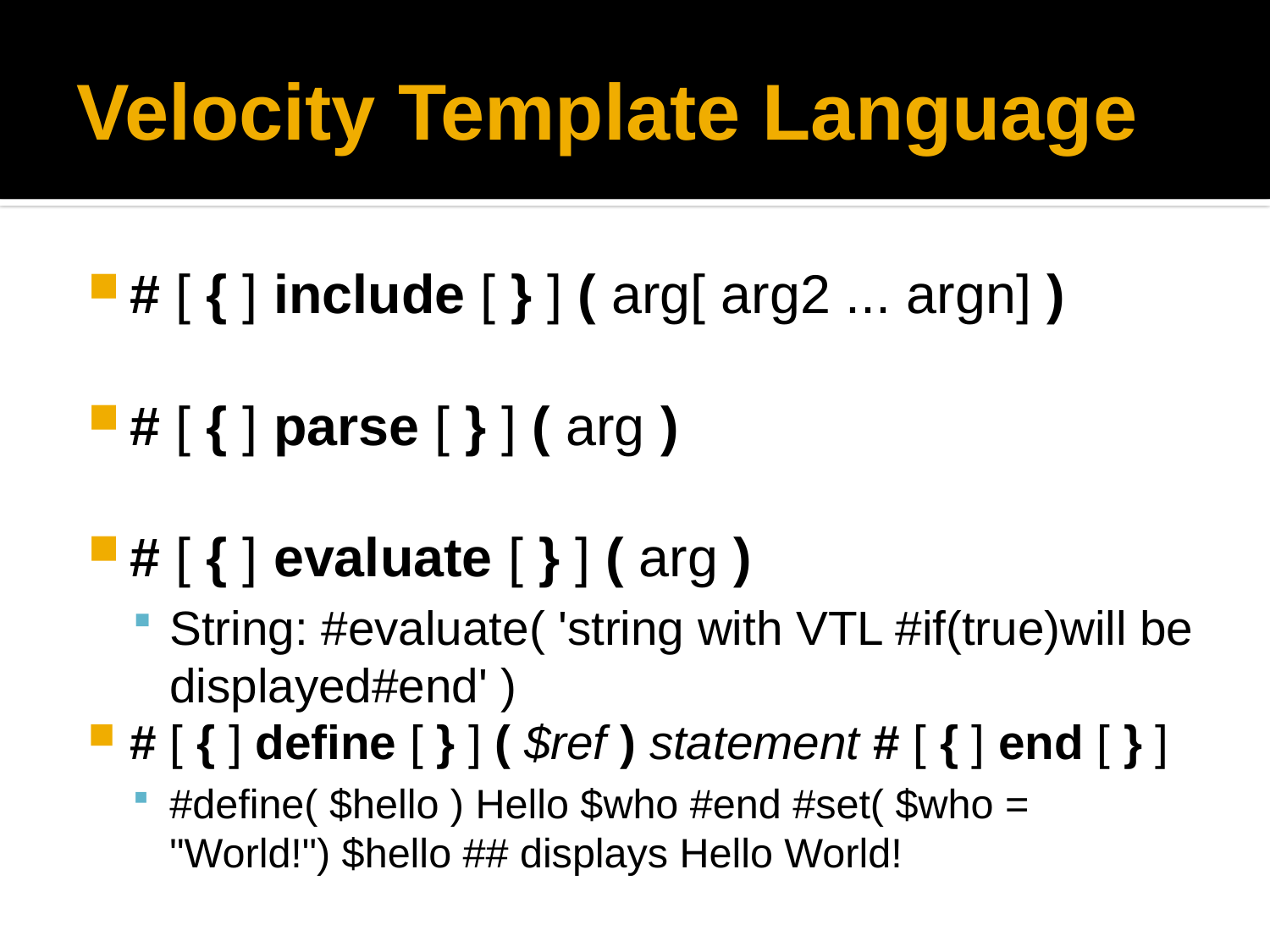

# Velocity Template Language
# [ { ] include [ } ] ( arg[ arg2 ... argn] )

# [ { ] parse [ } ] ( arg )

# [ { ] evaluate [ } ] ( arg )
String: #evaluate( 'string with VTL #if(true)will be displayed#end' )
# [ { ] define [ } ] ( $ref ) statement # [ { ] end [ } ]
#define( $hello ) Hello $who #end #set( $who = "World!") $hello ## displays Hello World!